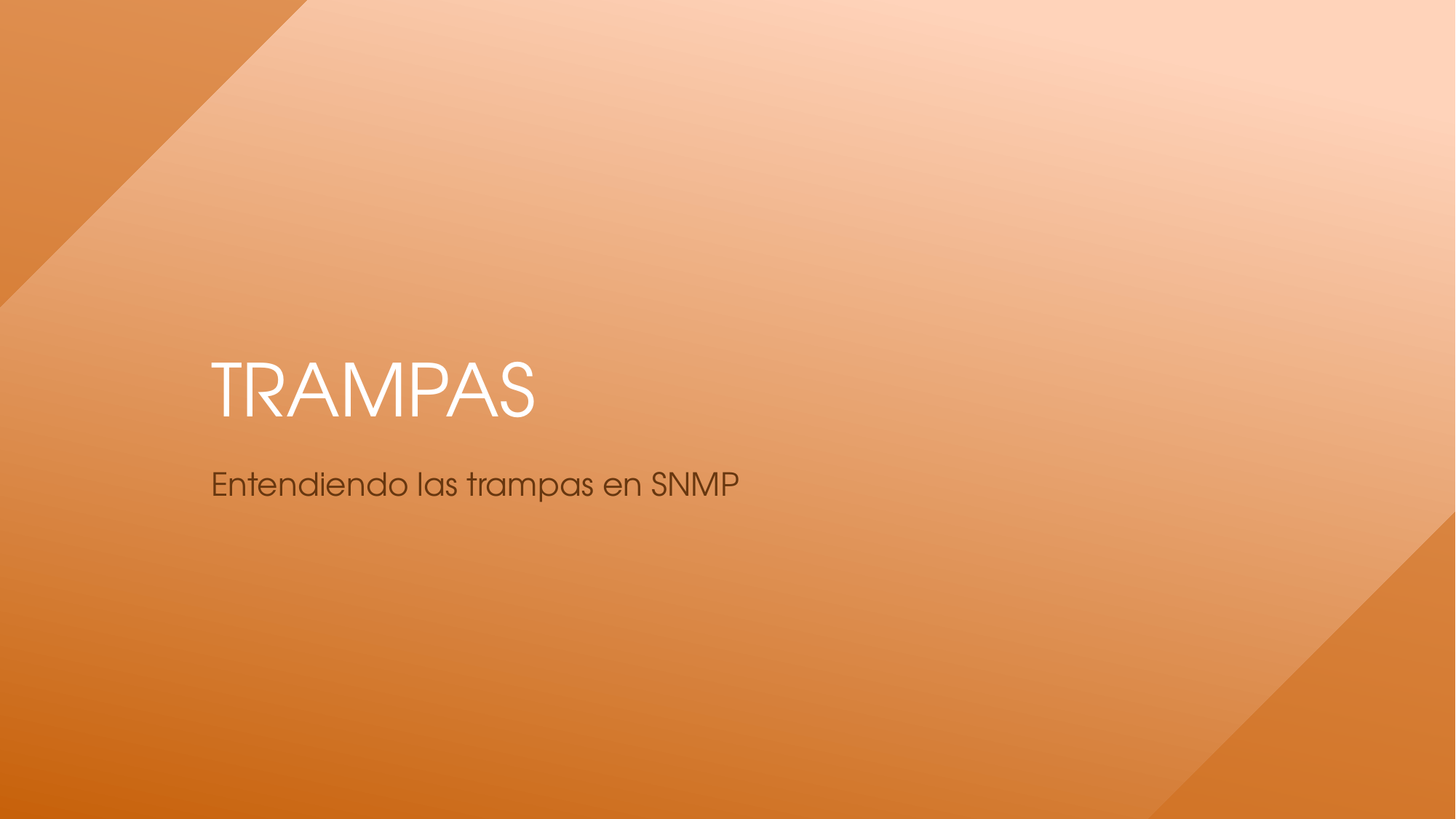

# Trampas
Entendiendo las trampas en SNMP